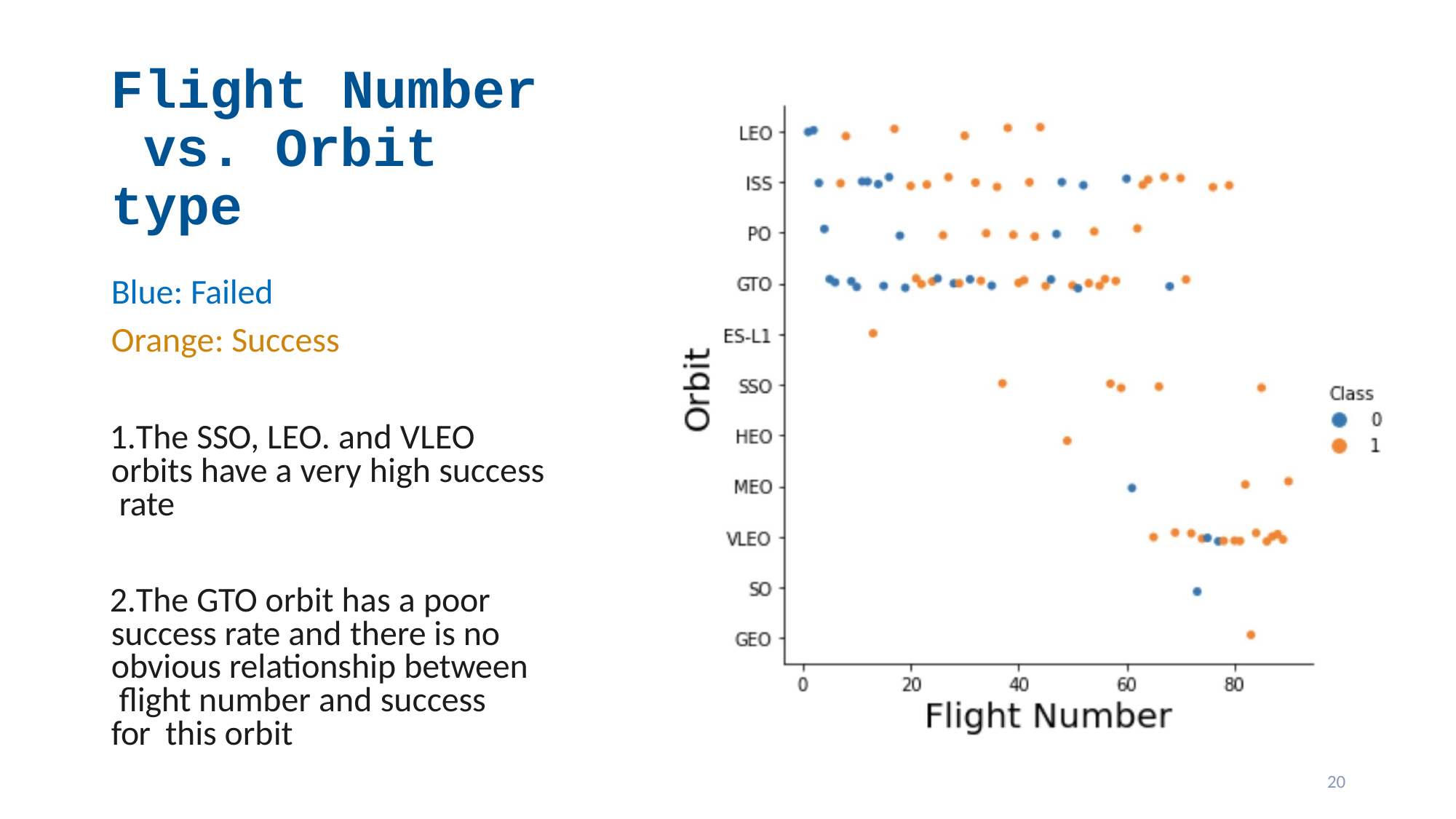

# Flight Number  vs. Orbit  type

Blue: Failed
Orange: Success

The SSO, LEO. and VLEO  orbits have a very high success  rate

The GTO orbit has a poor  success rate and there is no  obvious relationship between  flight number and success for  this orbit
20